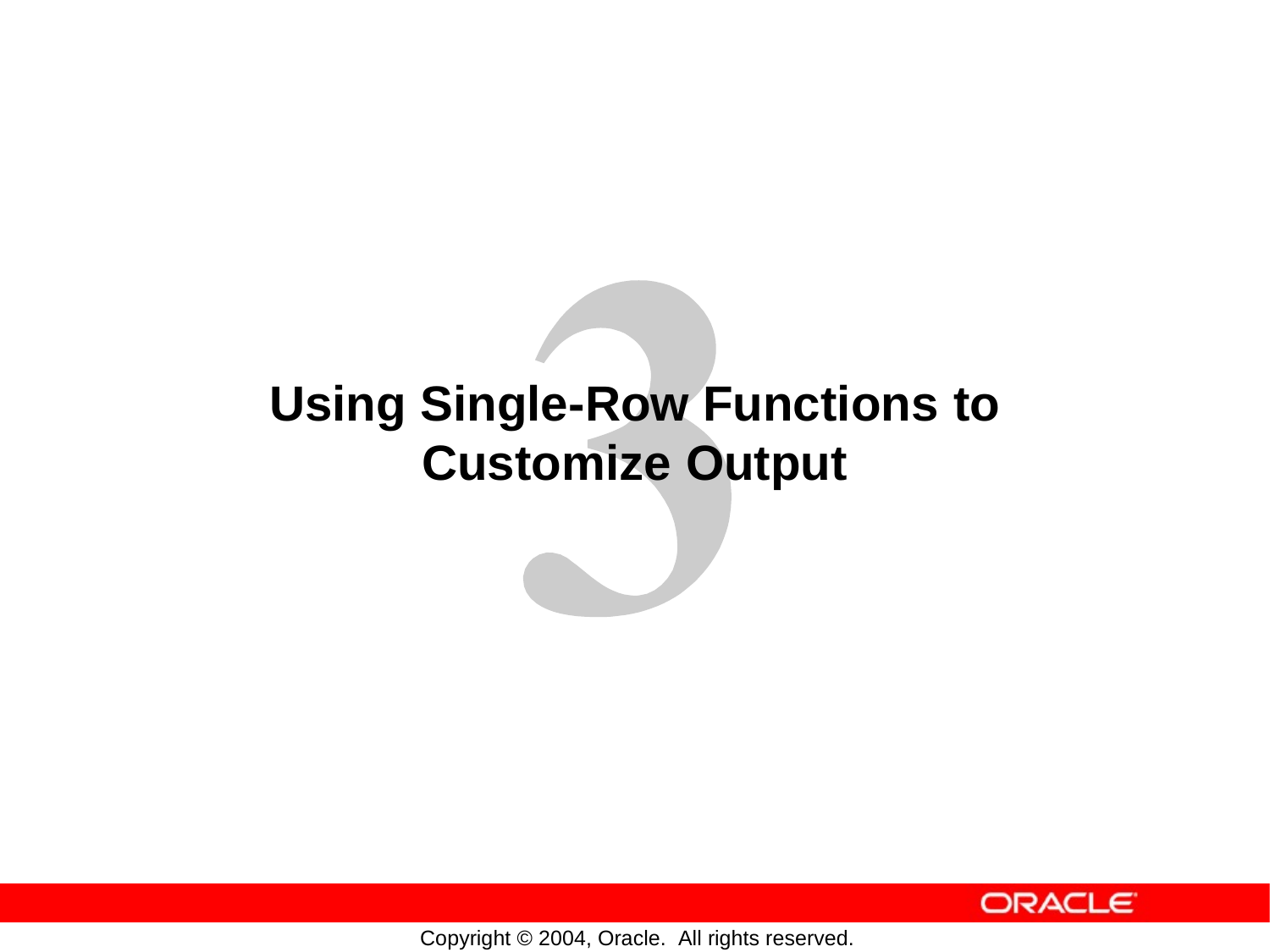

Using
Single-Row Functions
to
Customize
Output

Copyright © 2004, Oracle.  All rights reserved.